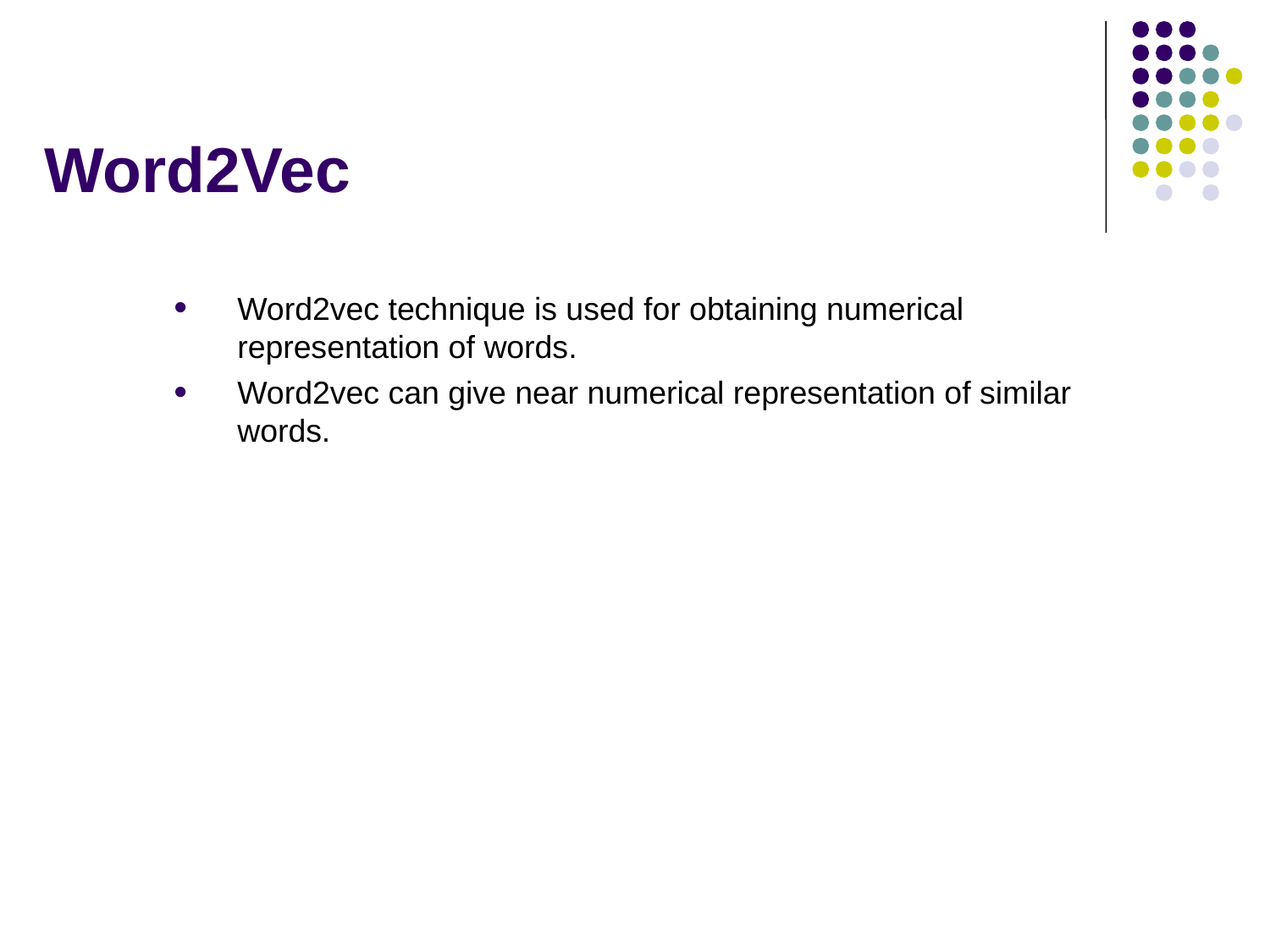

# Word2Vec

Word2vec technique is used for obtaining numerical representation of words.
Word2vec can give near numerical representation of similar words.